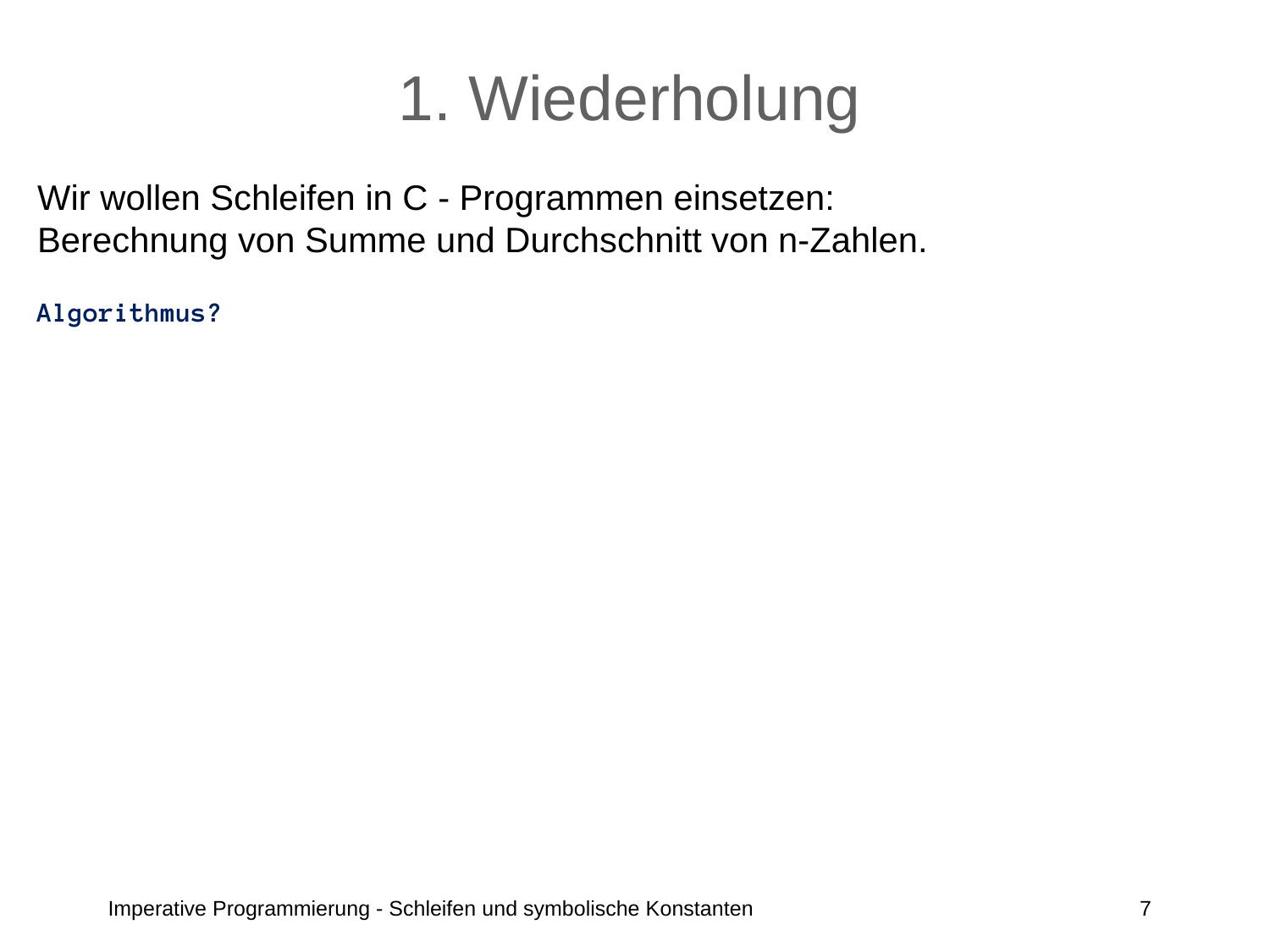

# 1. Wiederholung
Wir wollen Schleifen in C - Programmen einsetzen:
Berechnung von Summe und Durchschnitt von n-Zahlen.

Algorithmus?
Imperative Programmierung - Schleifen und symbolische Konstanten
7